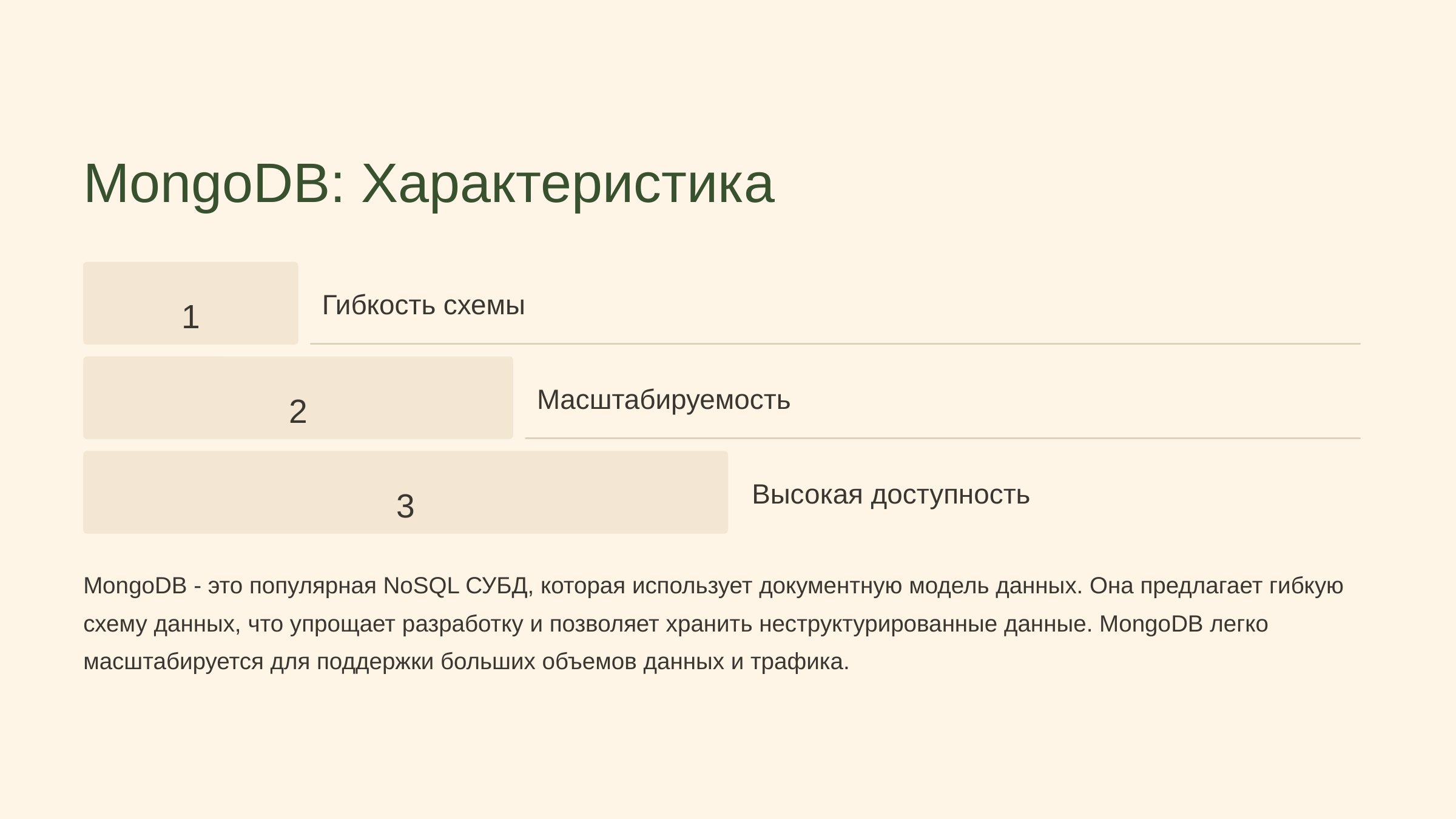

MongoDB: Характеристика

1
Гибкость схемы

2
Масштабируемость

3
Высокая доступность
MongoDB - это популярная NoSQL СУБД, которая использует документную модель данных. Она предлагает гибкую схему данных, что упрощает разработку и позволяет хранить неструктурированные данные. MongoDB легко масштабируется для поддержки больших объемов данных и трафика.